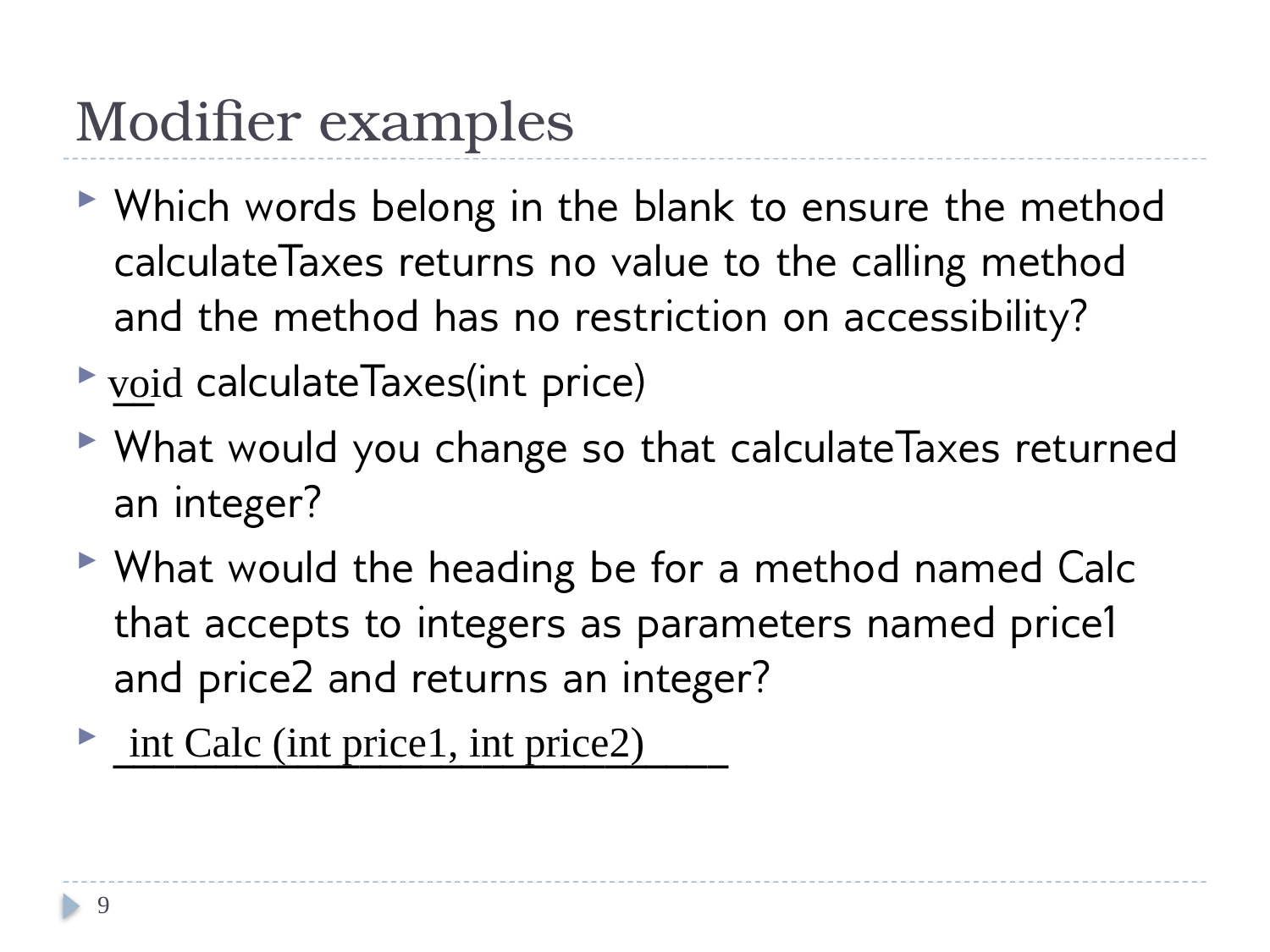

# Modifier examples
Which words belong in the blank to ensure the method calculateTaxes returns no value to the calling method and the method has no restriction on accessibility?
__   calculateTaxes(int price)
What would you change so that calculateTaxes returned an integer?
What would the heading be for a method named Calc that accepts to integers as parameters named price1 and price2 and returns an integer?
______________________________
void
int Calc (int price1, int price2)
9